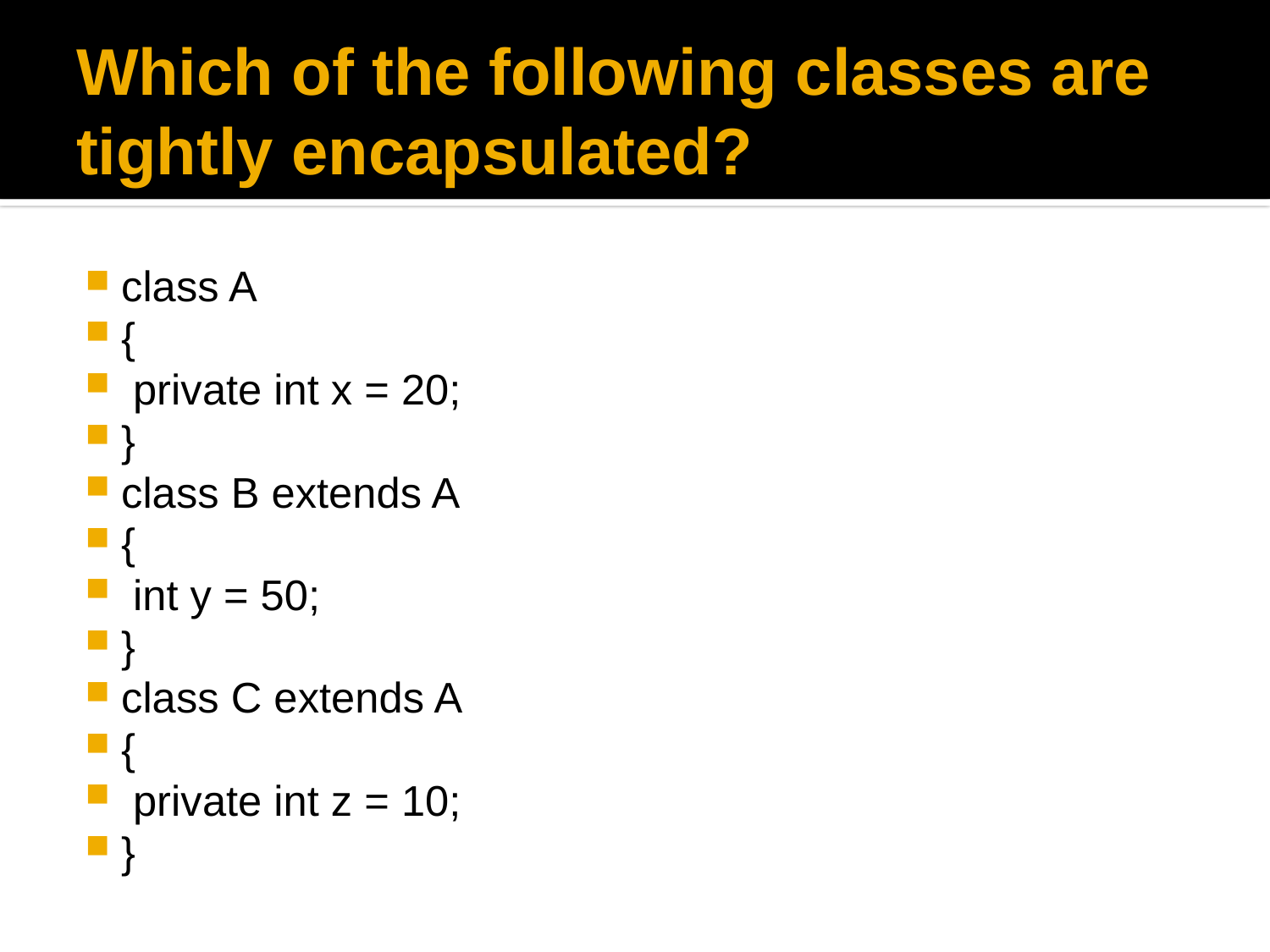

# Which of the following classes are tightly encapsulated?
class A
{
 private int x = 20;
}
class B extends A
{
 int y = 50;
}
class C extends A
{
 private int z = 10;
}